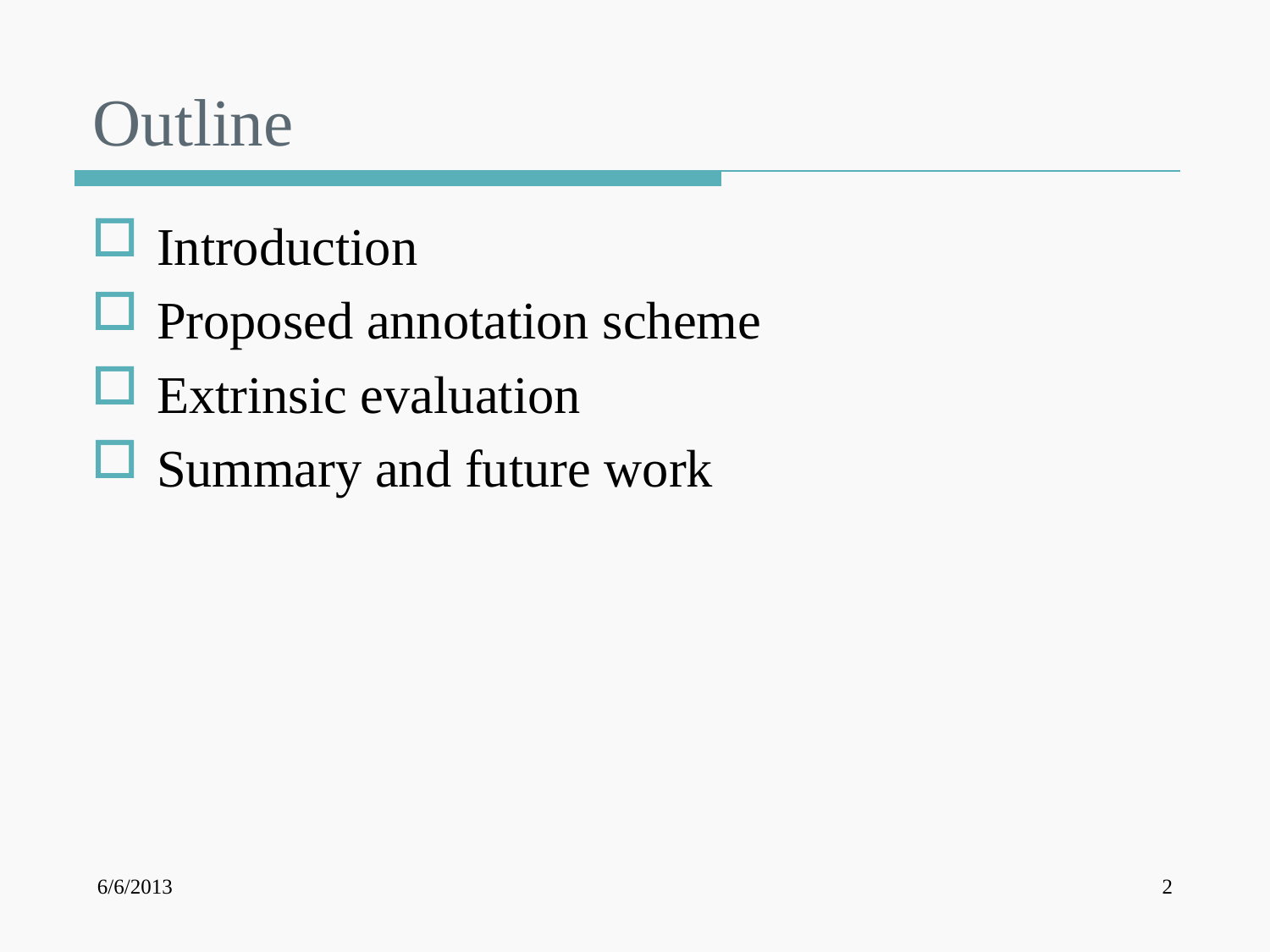

# Outline
Introduction
Proposed annotation scheme
Extrinsic evaluation
Summary and future work

6/6/2013
2